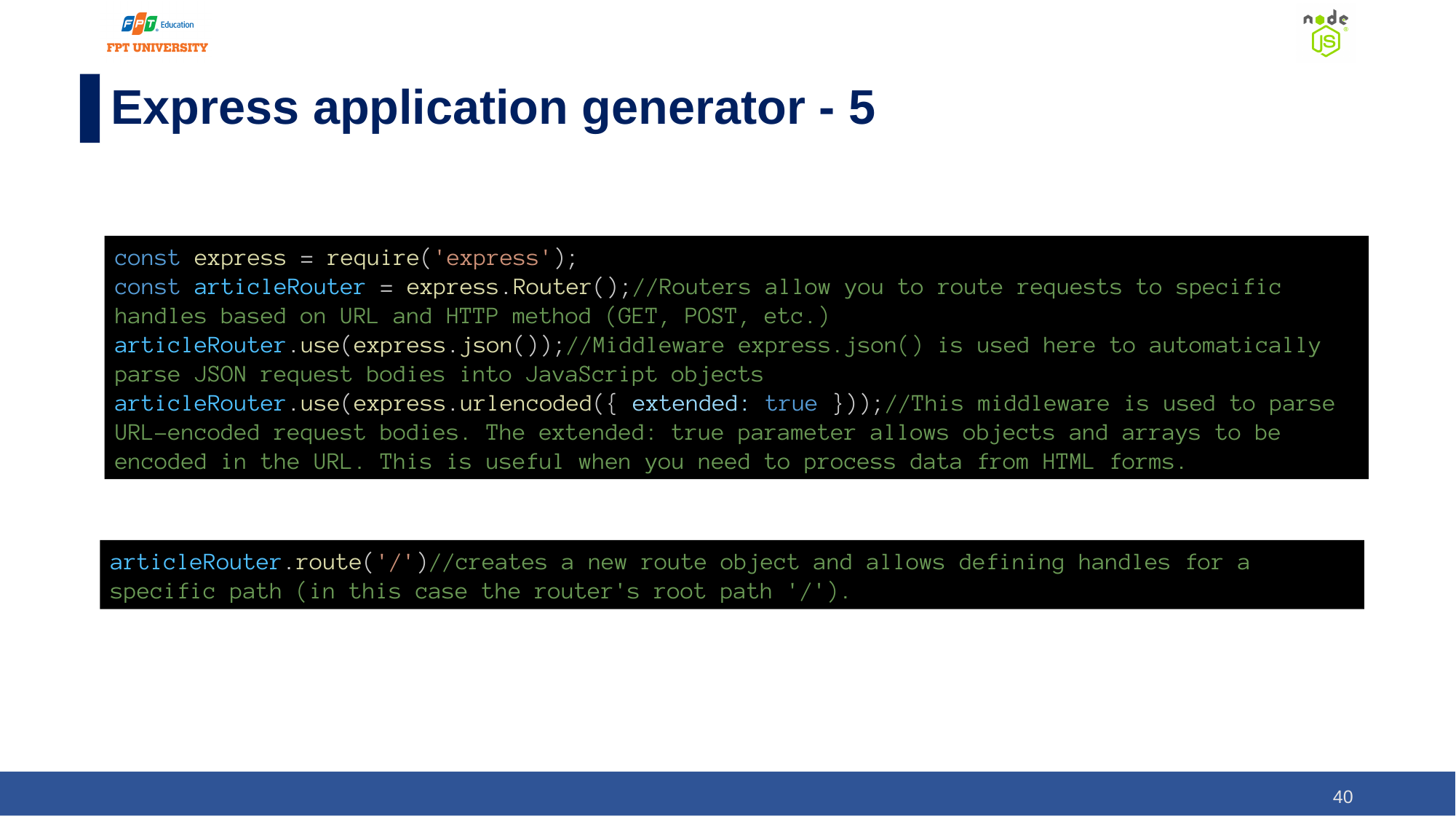

# Express application generator - 5
const express = require('express');
const articleRouter = express.Router();//Routers allow you to route requests to specific handles based on URL and HTTP method (GET, POST, etc.)
articleRouter.use(express.json());//Middleware express.json() is used here to automatically parse JSON request bodies into JavaScript objects
articleRouter.use(express.urlencoded({ extended: true }));//This middleware is used to parse URL-encoded request bodies. The extended: true parameter allows objects and arrays to be encoded in the URL. This is useful when you need to process data from HTML forms.
articleRouter.route('/')//creates a new route object and allows defining handles for a specific path (in this case the router's root path '/').
40